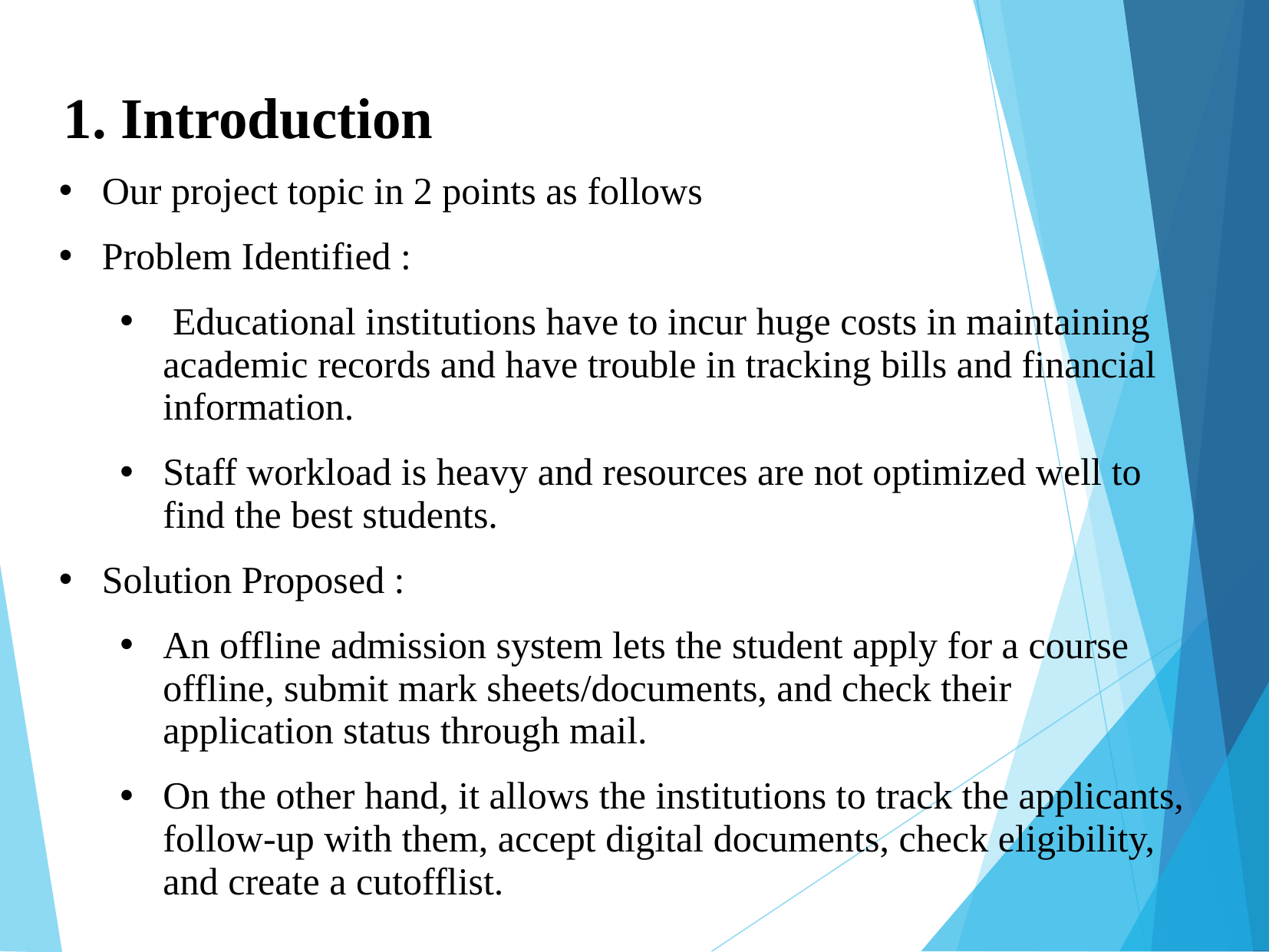

1. Introduction
Our project topic in 2 points as follows
Problem Identified :
 Educational institutions have to incur huge costs in maintaining academic records and have trouble in tracking bills and financial information.
Staff workload is heavy and resources are not optimized well to find the best students.
Solution Proposed :
An offline admission system lets the student apply for a course offline, submit mark sheets/documents, and check their application status through mail.
On the other hand, it allows the institutions to track the applicants, follow-up with them, accept digital documents, check eligibility, and create a cutofflist.